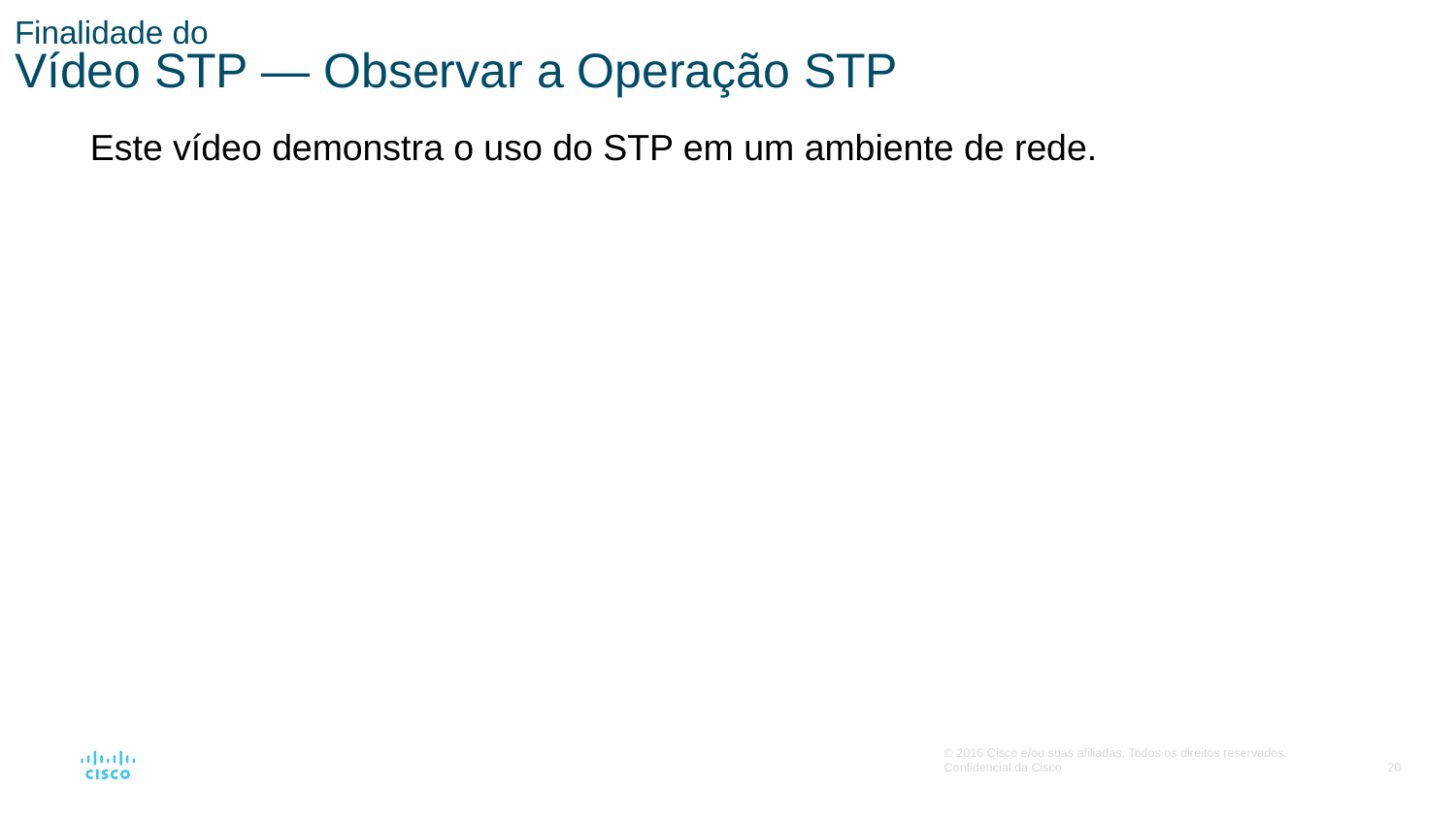

# Finalidade do Vídeo STP — Observar a Operação STP
Este vídeo demonstra o uso do STP em um ambiente de rede.